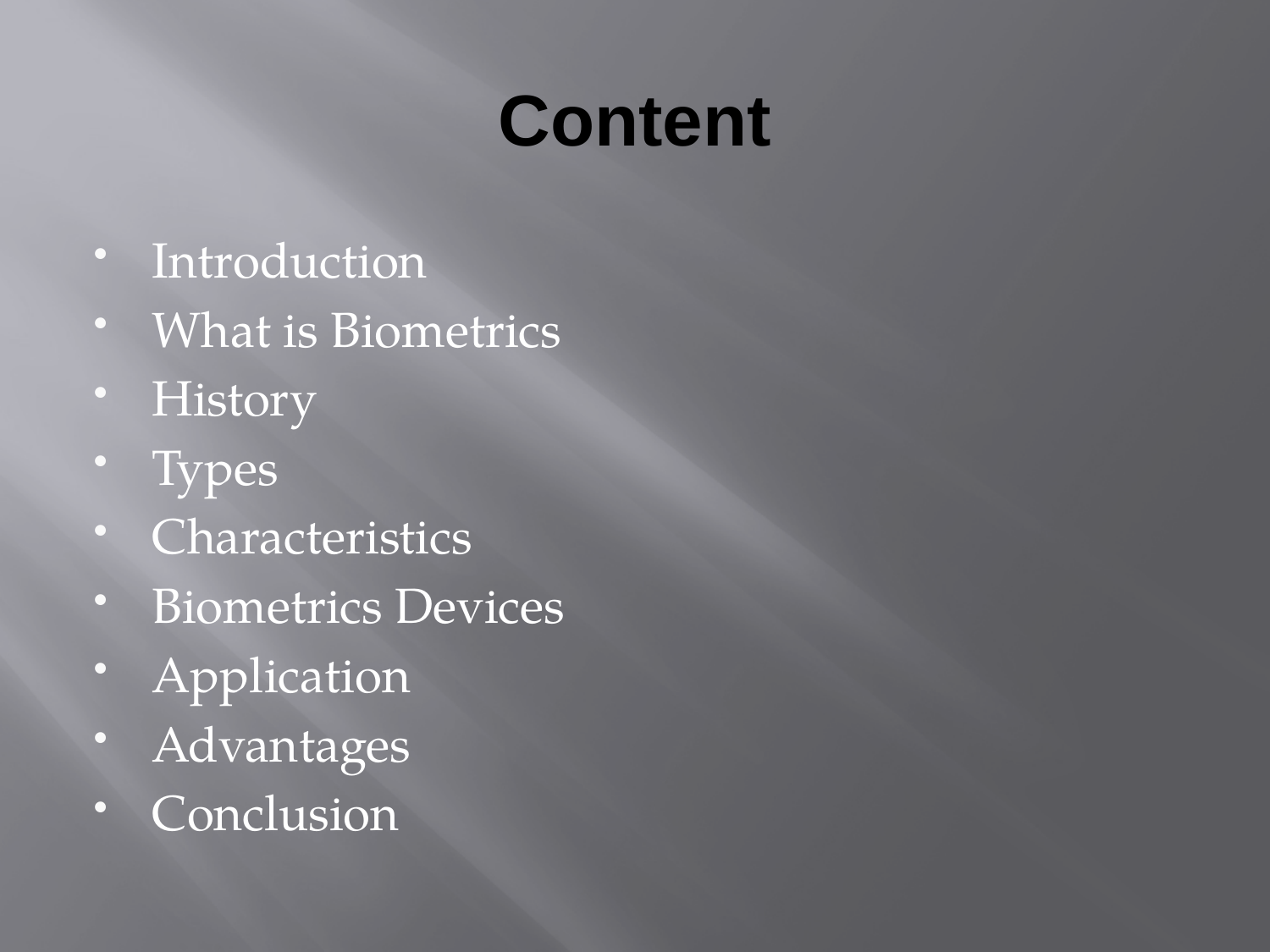

# Content
Introduction
What is Biometrics
History
Types
Characteristics
Biometrics Devices
Application
Advantages
Conclusion